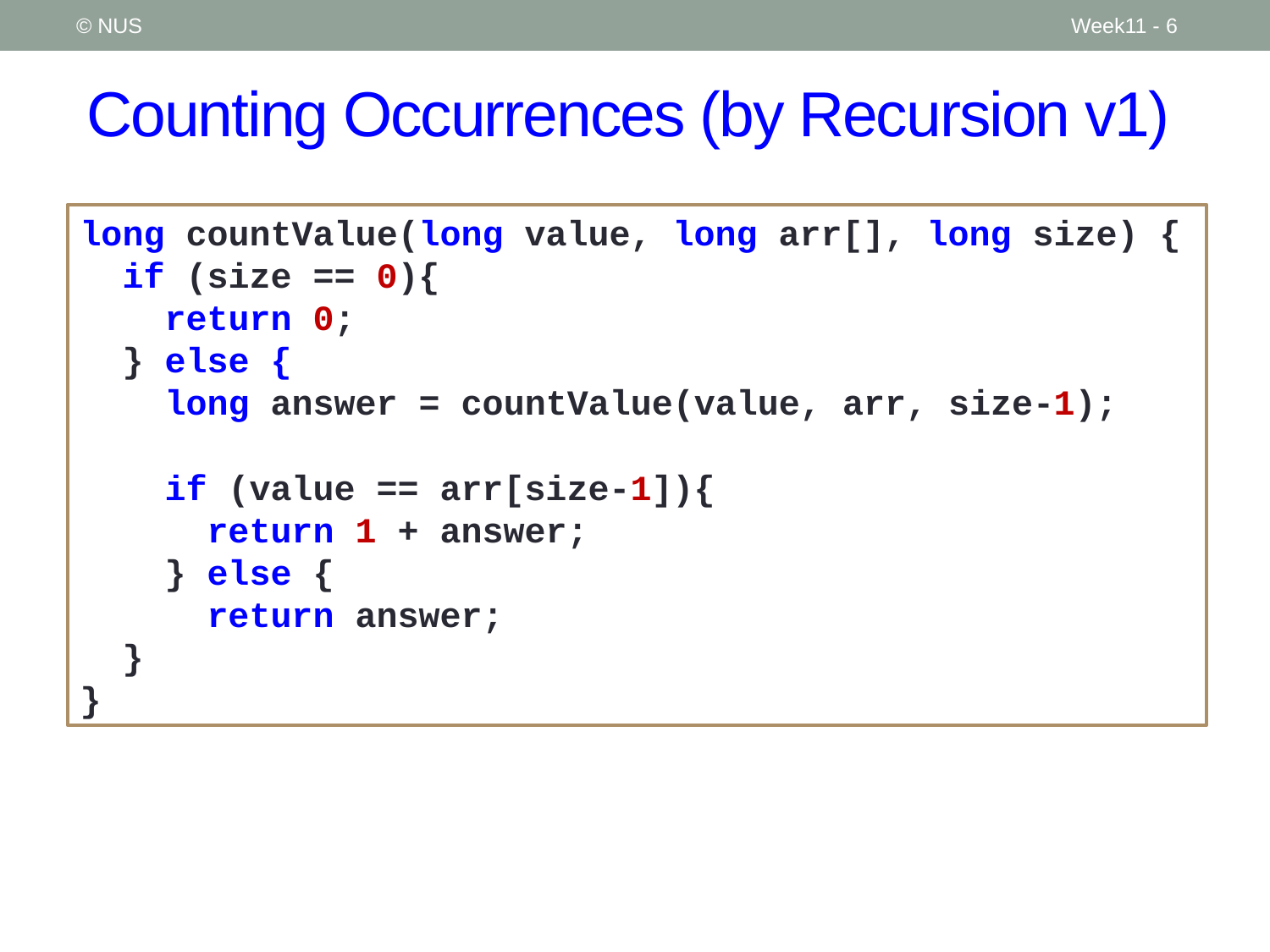

© NUS
Week11 - 6
# Counting Occurrences (by Recursion v1)
long countValue(long value, long arr[], long size) {
  if (size == 0){
    return 0;
  } else {
    long answer = countValue(value, arr, size-1);

    if (value == arr[size-1]){
      return 1 + answer;
    } else {
      return answer;
  }
}